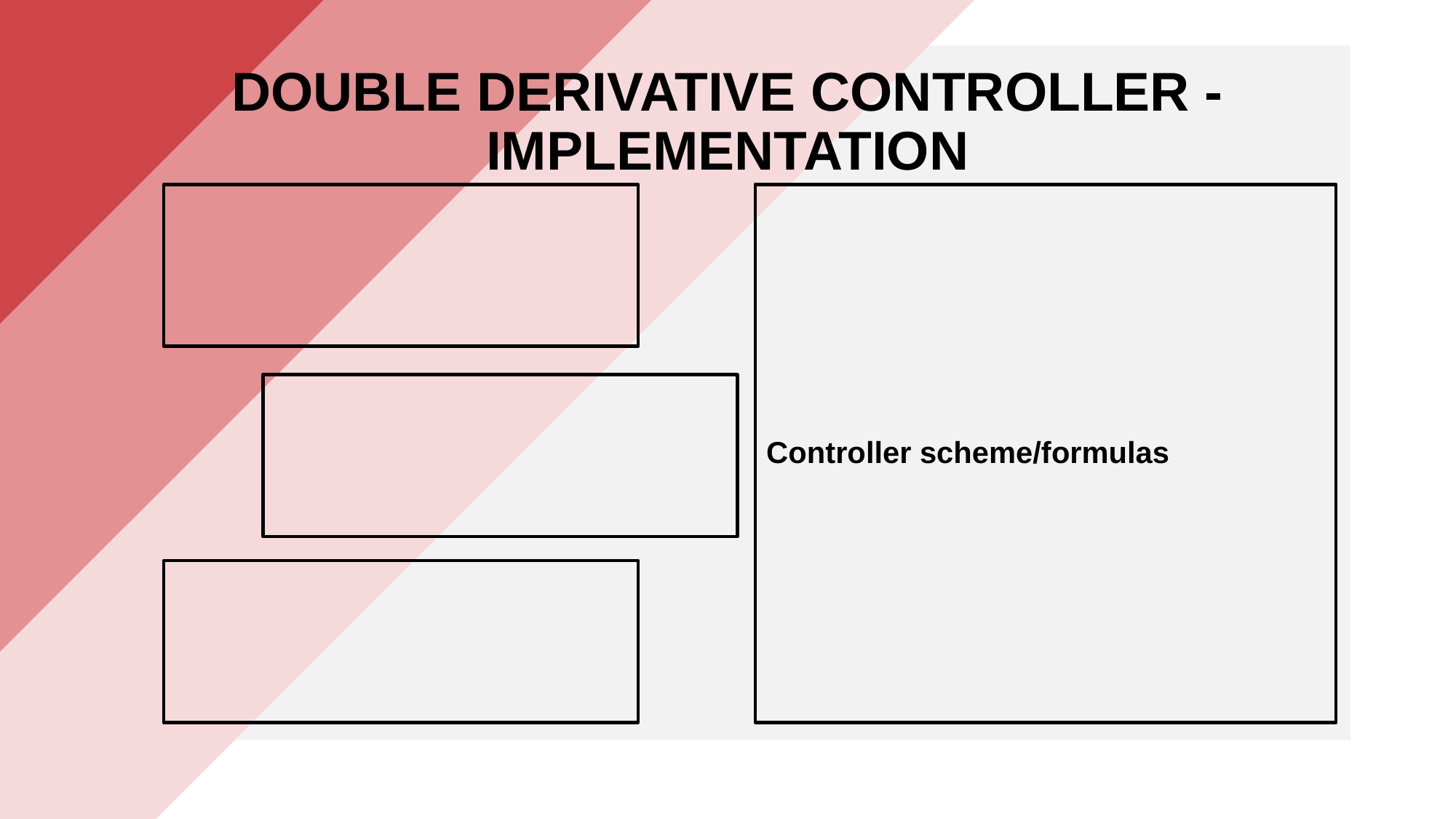

# DOUBLE DERIVATIVE CONTROLLER - IMPLEMENTATION

Controller scheme/formulas